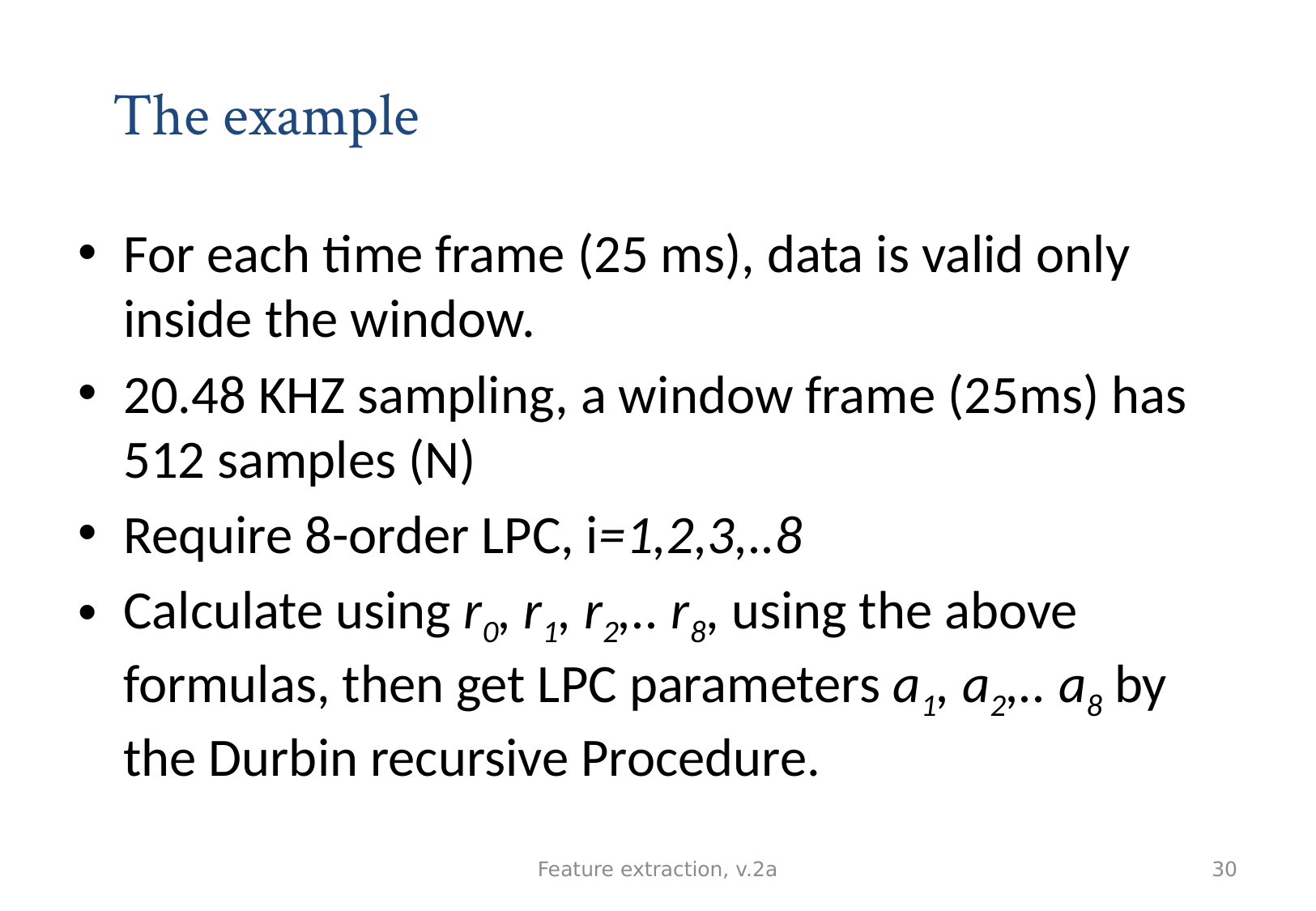

#
The example

For each time frame (25 ms), data is valid only inside the window.
20.48 KHZ sampling, a window frame (25ms) has 512 samples (N)
Require 8-order LPC, i=1,2,3,..8
Calculate using r0, r1, r2,.. r8, using the above formulas, then get LPC parameters a1, a2,.. a8 by the Durbin recursive Procedure.
Feature extraction, v.2a
30